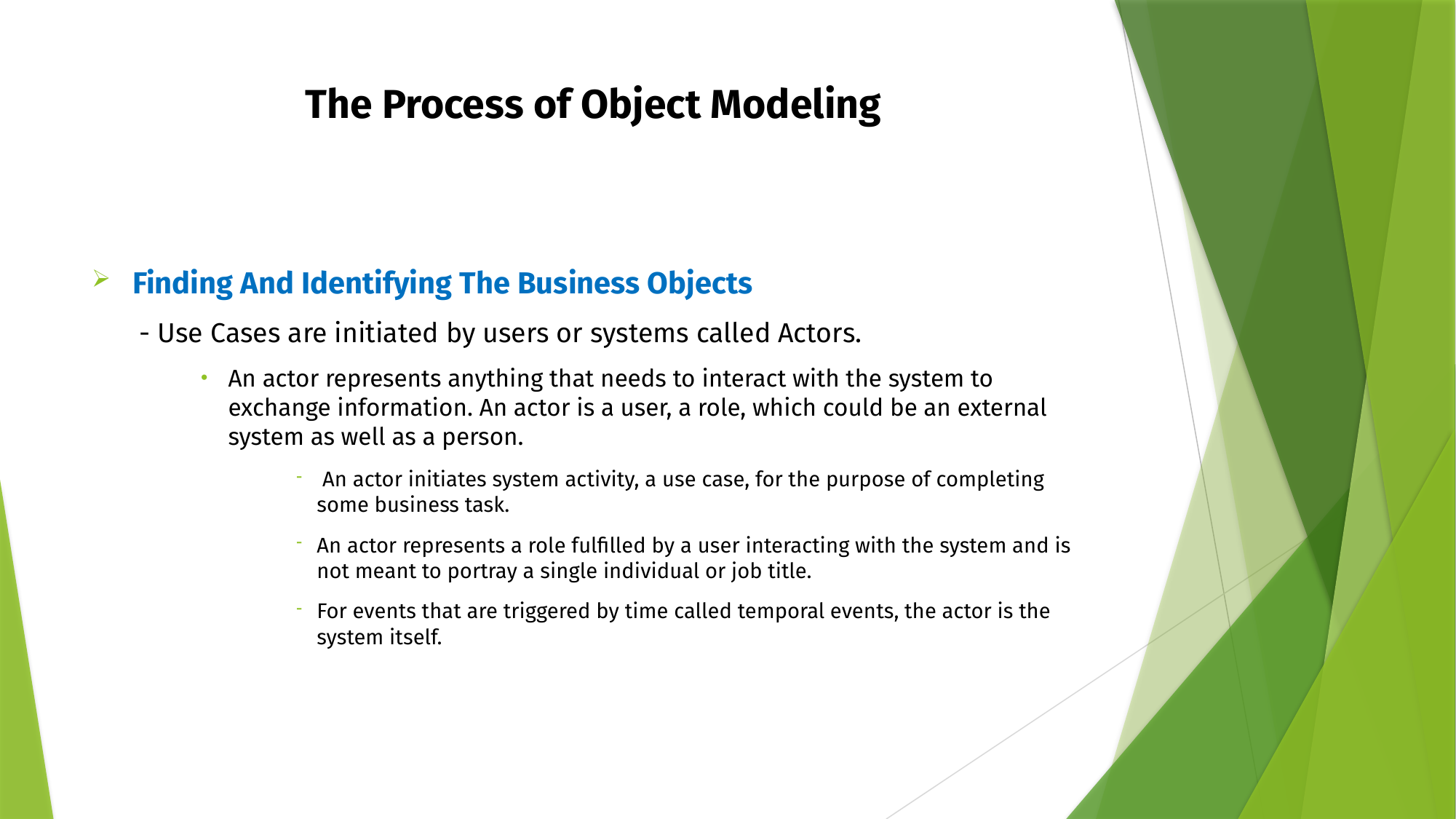

# The Process of Object Modeling
Finding And Identifying The Business Objects
- Use Cases are initiated by users or systems called Actors.
An actor represents anything that needs to interact with the system to exchange information. An actor is a user, a role, which could be an external system as well as a person.
 An actor initiates system activity, a use case, for the purpose of completing some business task.
An actor represents a role fulfilled by a user interacting with the system and is not meant to portray a single individual or job title.
For events that are triggered by time called temporal events, the actor is the system itself.